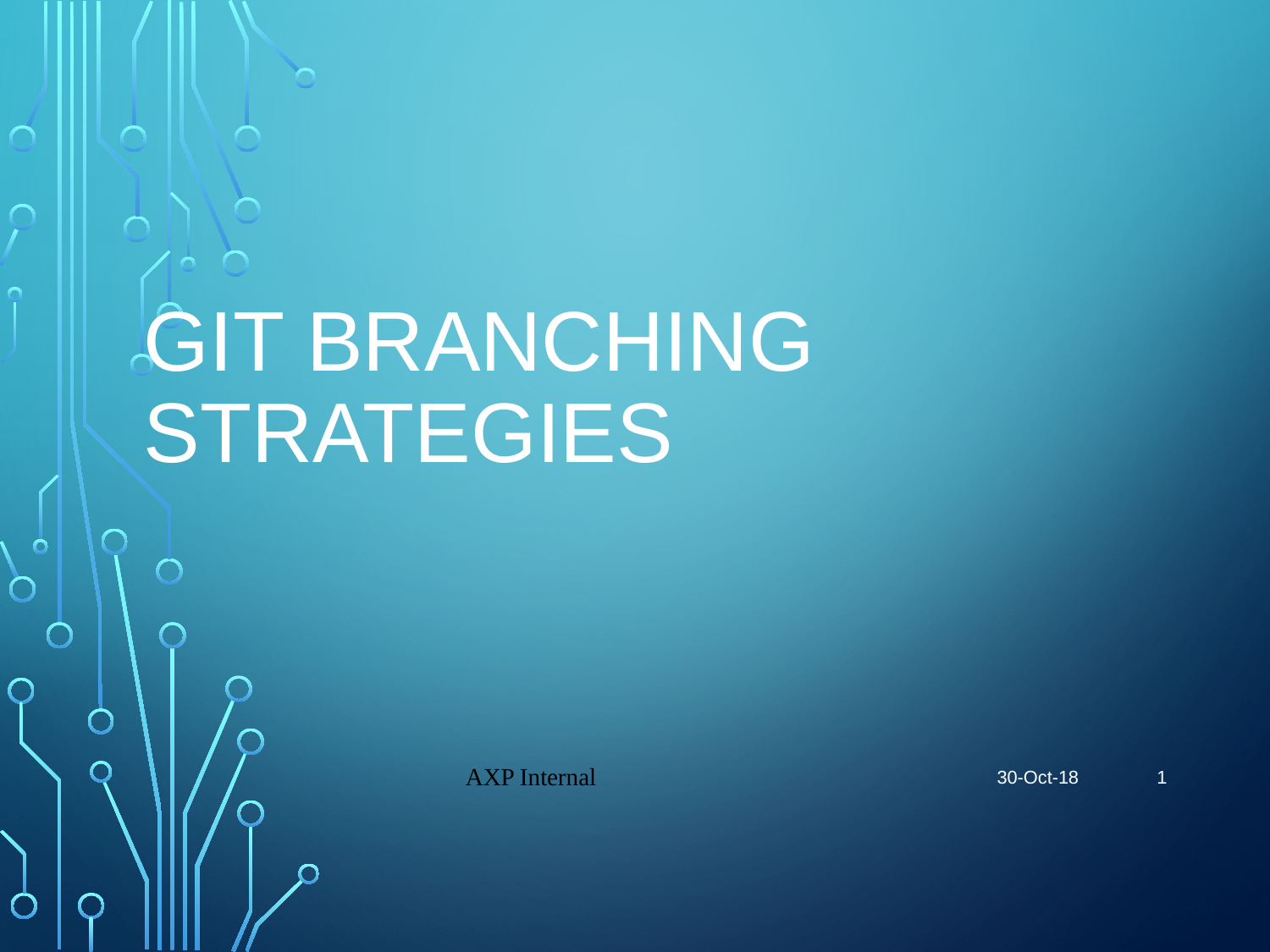

# GIT Branching Strategies
1
AXP Internal
30-Oct-18